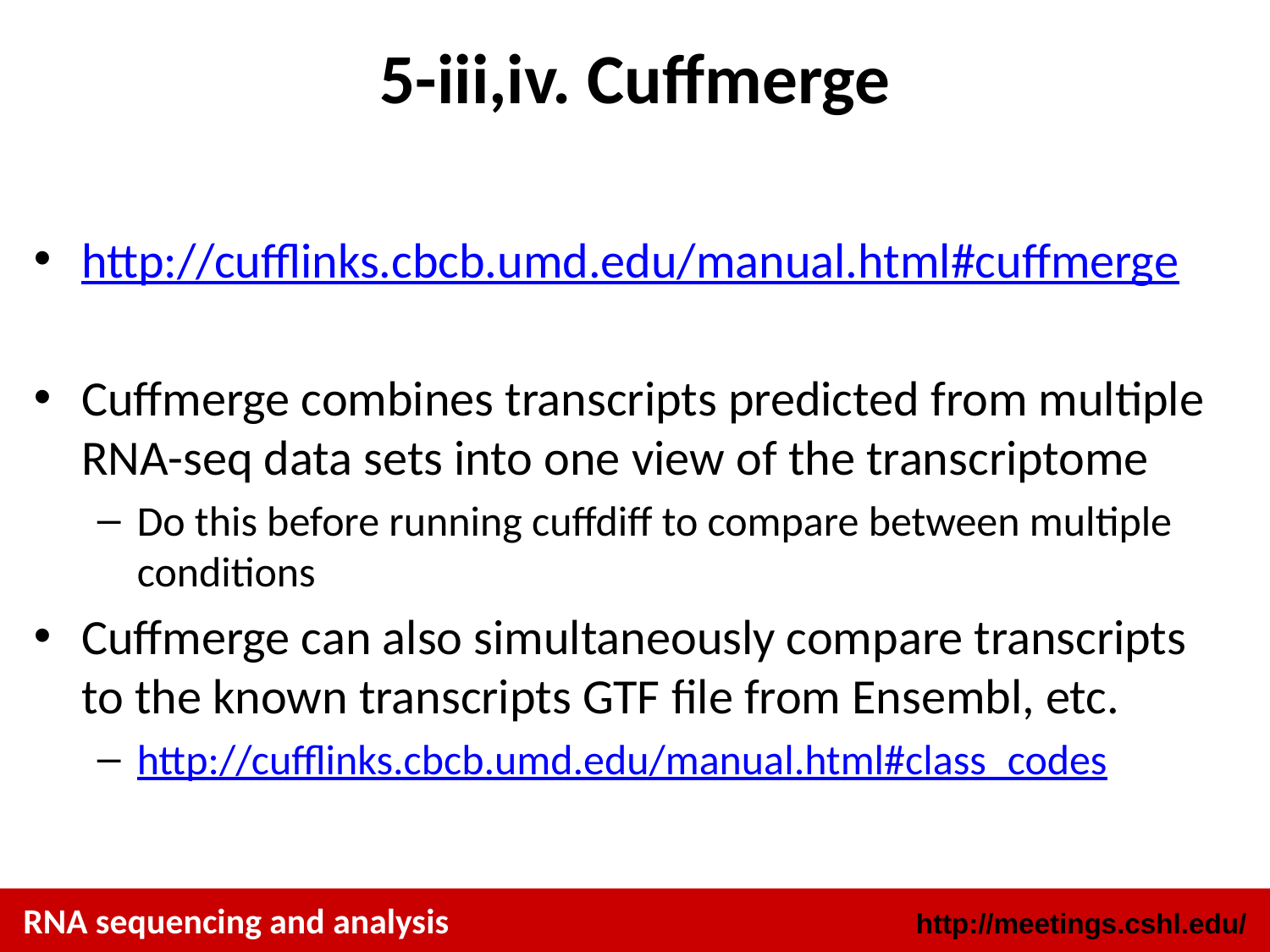

# 5-iii,iv. Cuffmerge
http://cufflinks.cbcb.umd.edu/manual.html#cuffmerge

Cuffmerge combines transcripts predicted from multiple RNA-seq data sets into one view of the transcriptome
Do this before running cuffdiff to compare between multiple conditions
Cuffmerge can also simultaneously compare transcripts to the known transcripts GTF file from Ensembl, etc.
http://cufflinks.cbcb.umd.edu/manual.html#class_codes